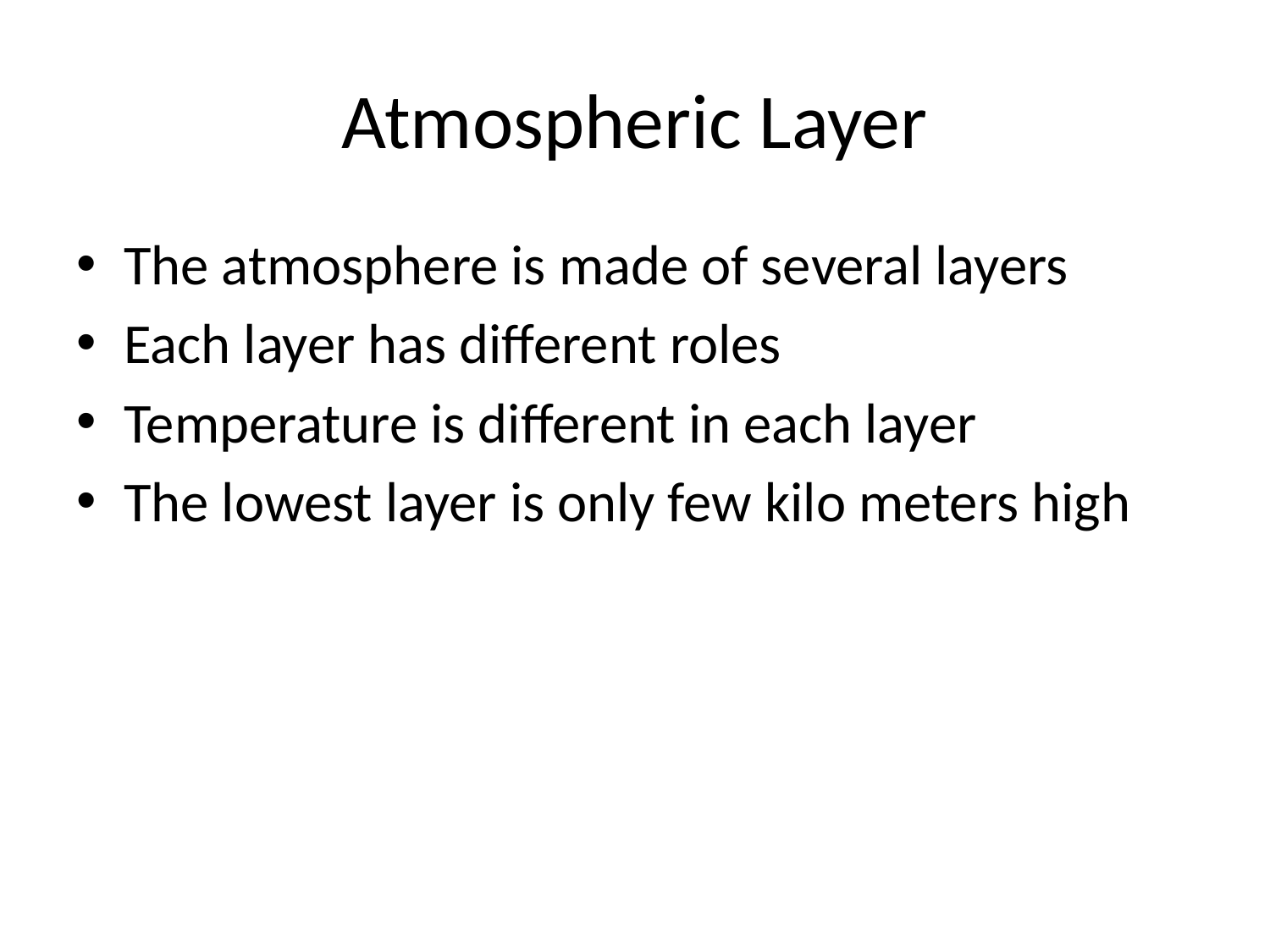

# Atmospheric Layer
The atmosphere is made of several layers
Each layer has different roles
Temperature is different in each layer
The lowest layer is only few kilo meters high